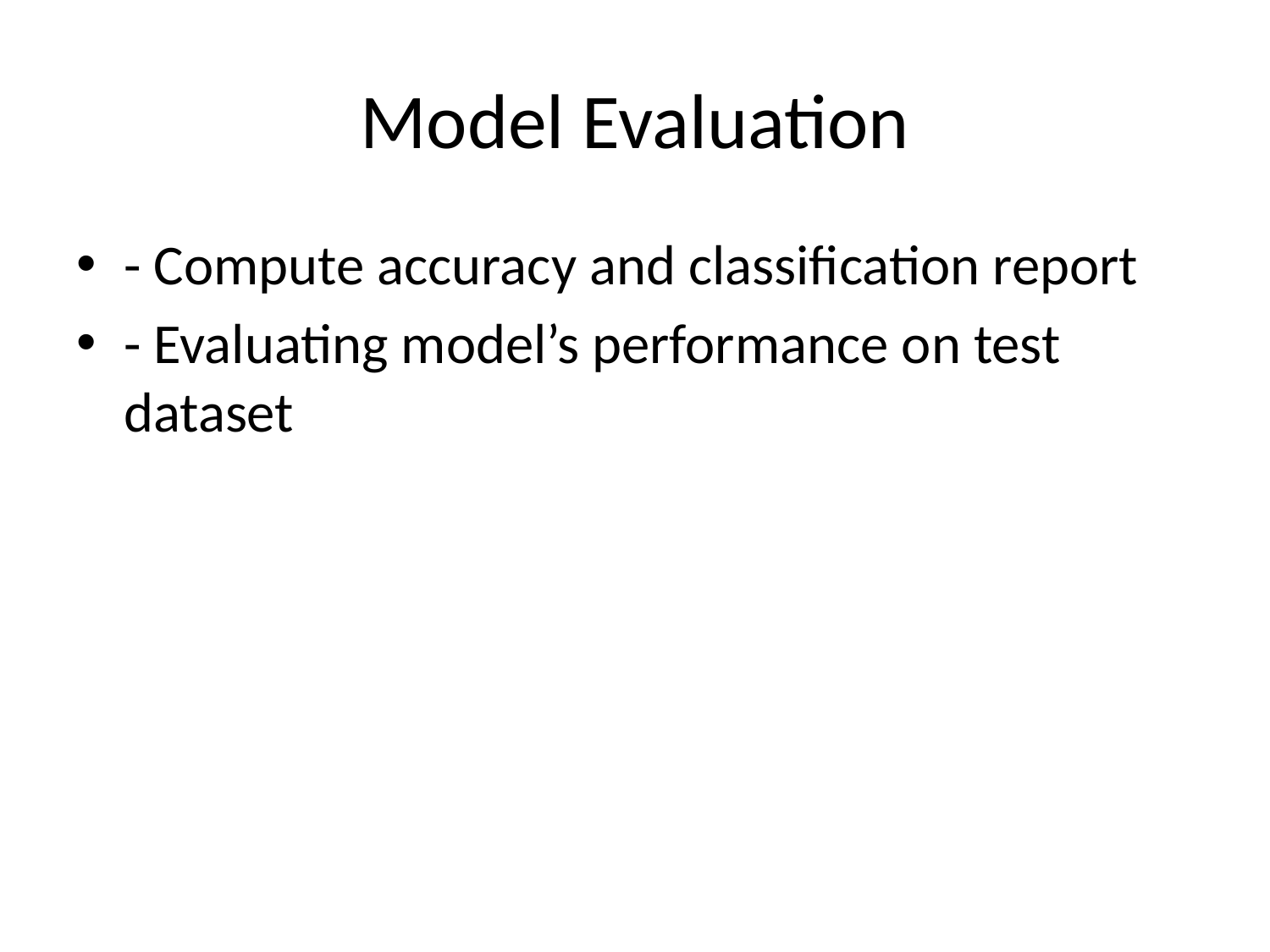

# Model Evaluation
- Compute accuracy and classification report
- Evaluating model’s performance on test dataset